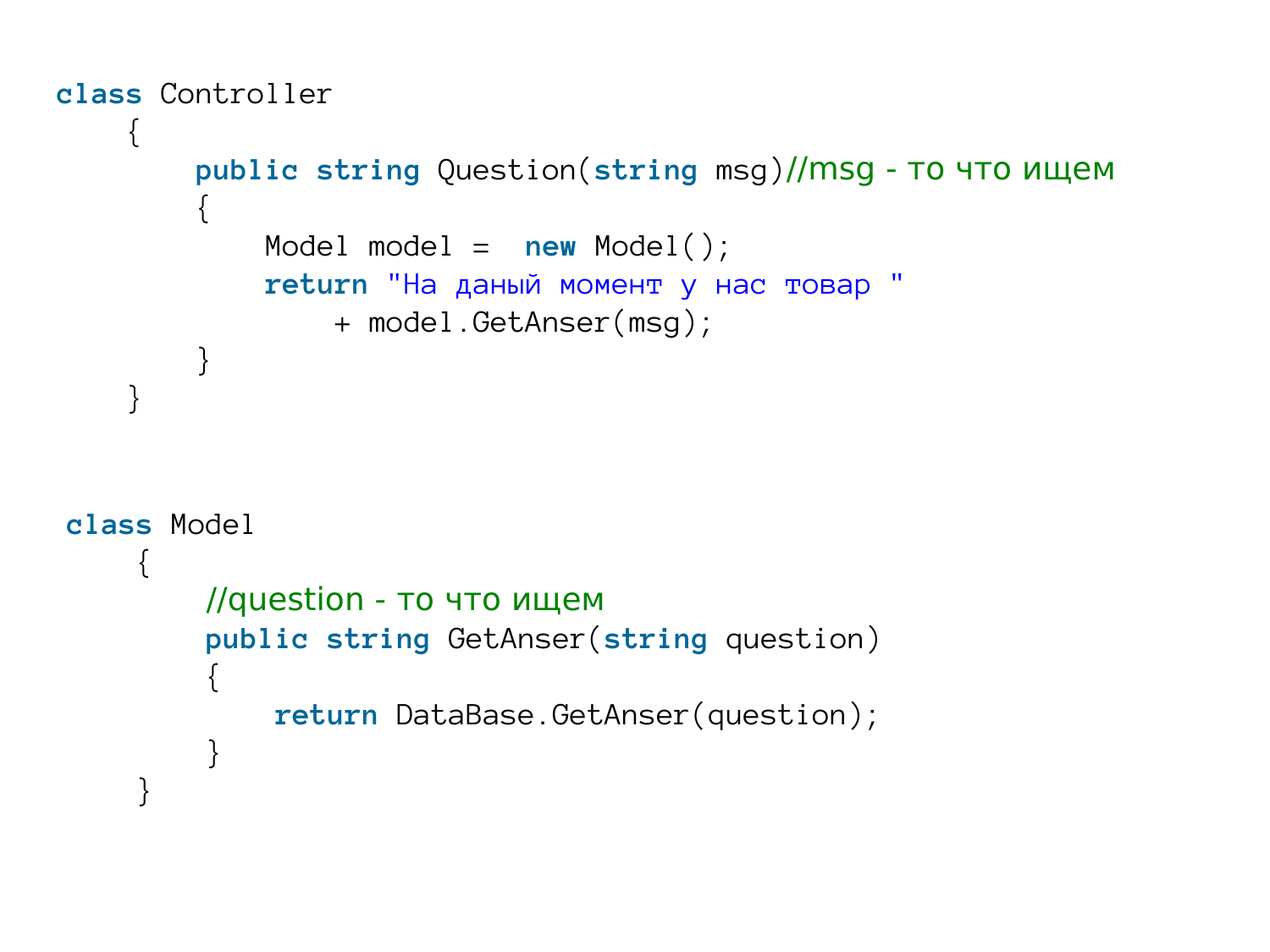

class Controller
    {
        public string Question(string msg)//msg - то что ищем
        {
            Model model =  new Model();
            return "На даный момент у нас товар "
                + model.GetAnser(msg);
        }
    }
class Model
    {
        //question - то что ищем
        public string GetAnser(string question)
        {
            return DataBase.GetAnser(question);
        }
    }